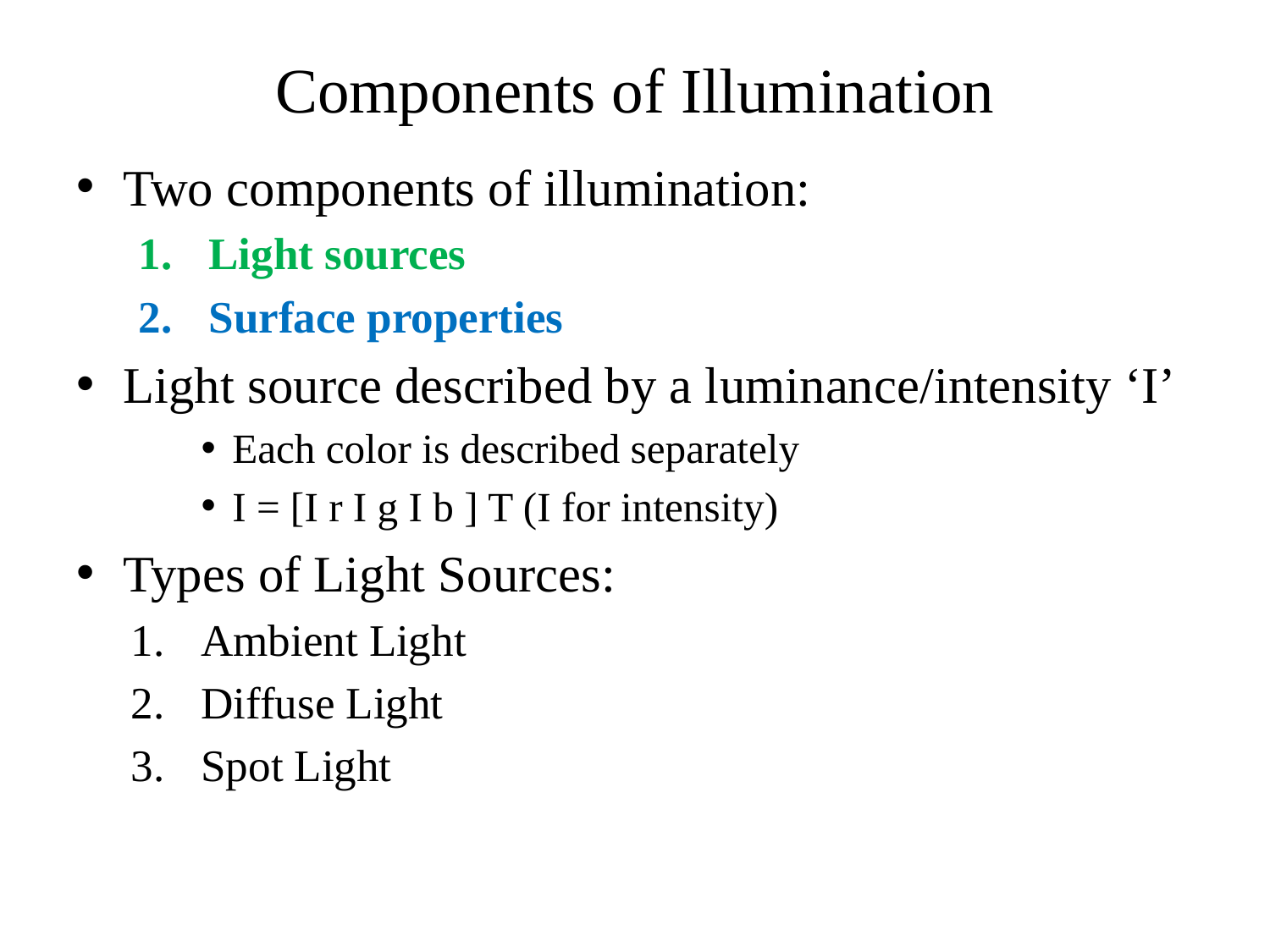

# Components of Illumination
Two components of illumination:
Light sources
Surface properties
Light source described by a luminance/intensity ‘I’
Each color is described separately
I = [I r I g I b ] T (I for intensity)
Types of Light Sources:
Ambient Light
Diffuse Light
Spot Light